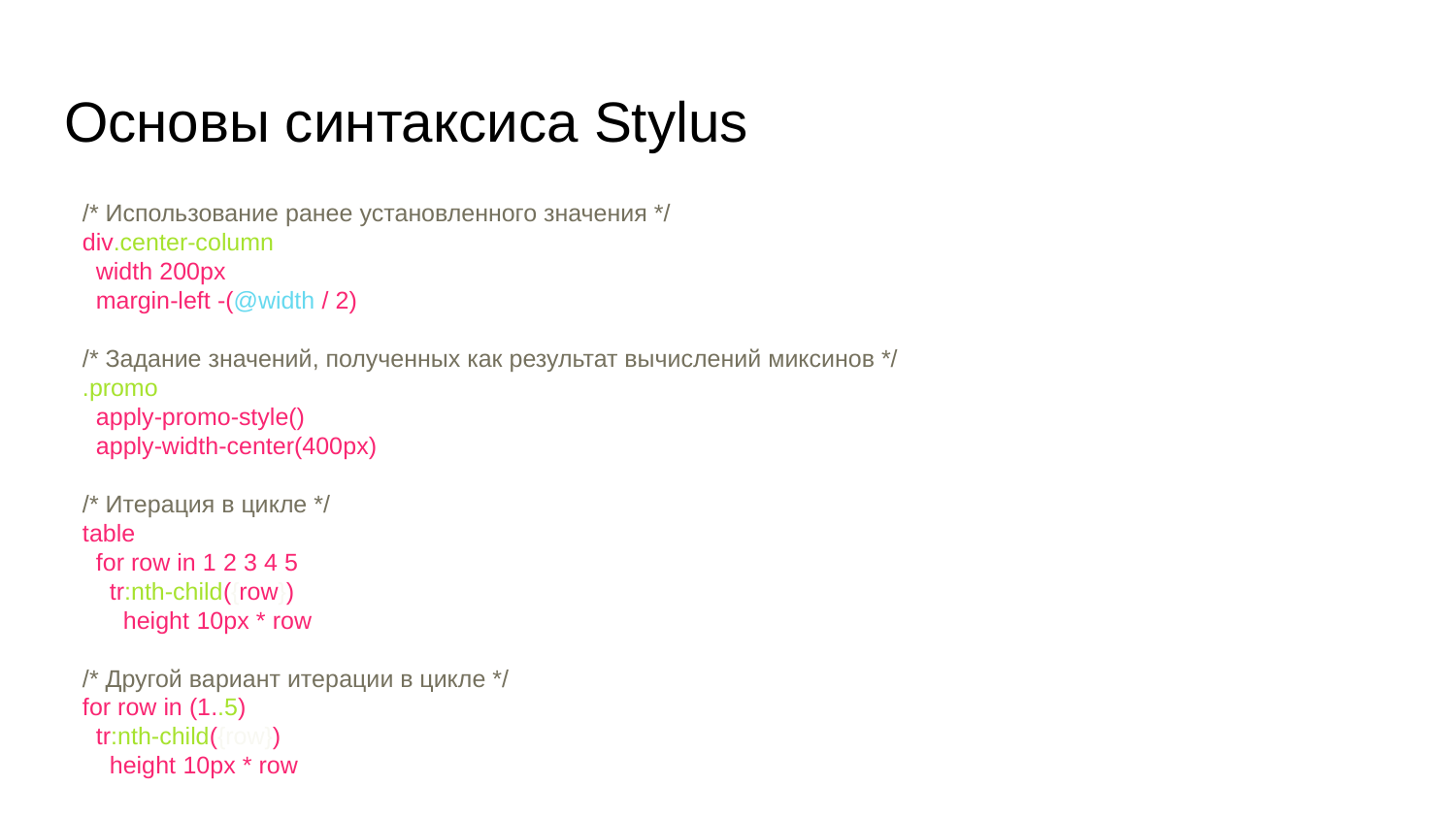

# Основы синтаксиса Stylus
/* Использование ранее установленного значения */
div.center-column
  width 200px
  margin-left -(@width / 2)
/* Задание значений, полученных как результат вычислений миксинов */
.promo
  apply-promo-style()
  apply-width-center(400px)
/* Итерация в цикле */
table
  for row in 1 2 3 4 5
    tr:nth-child({row})
      height 10px * row

/* Другой вариант итерации в цикле */
for row in (1..5)
  tr:nth-child({row})
    height 10px * row